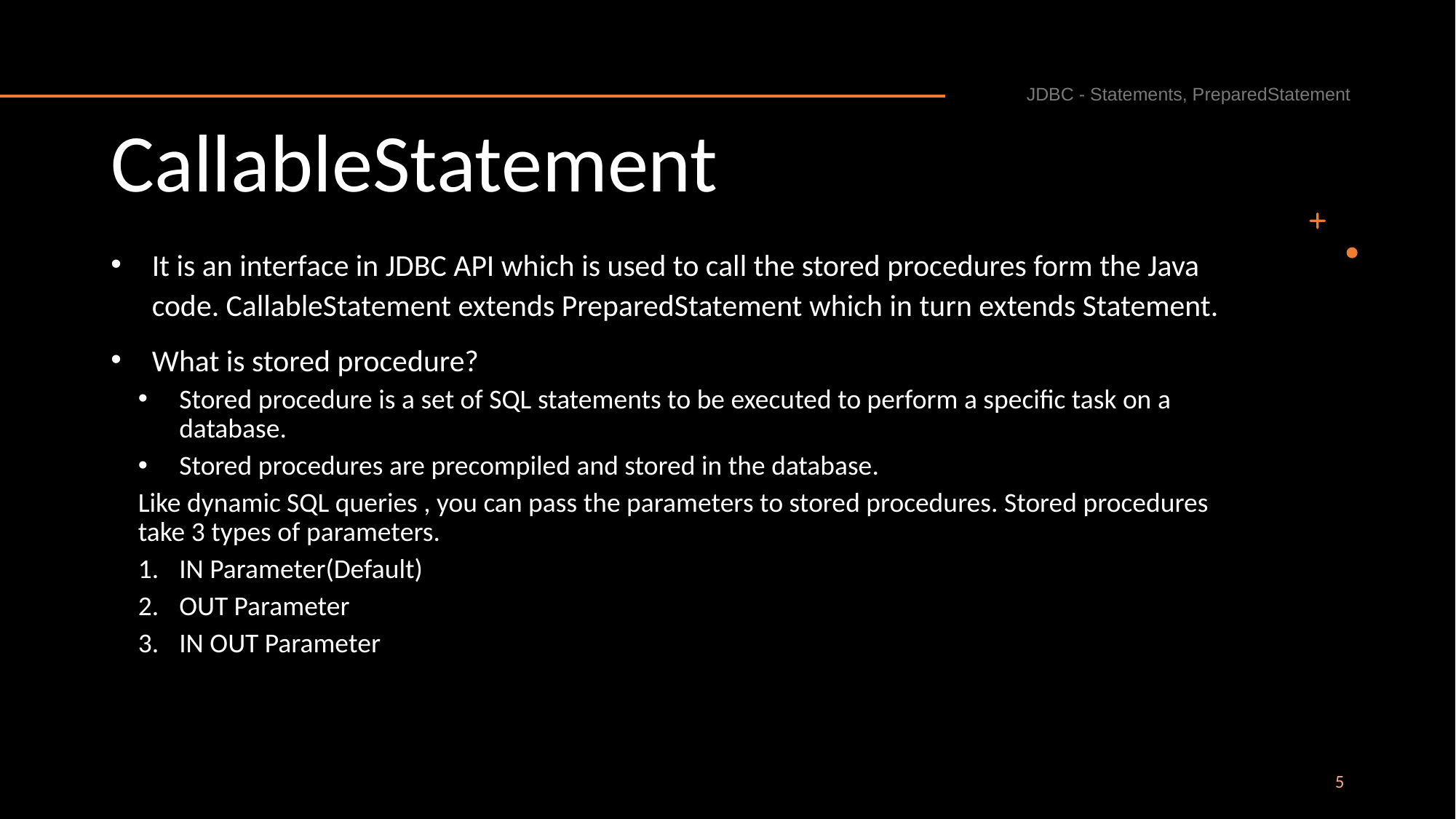

# CallableStatement
JDBC - Statements, PreparedStatement

It is an interface in JDBC API which is used to call the stored procedures form the Java code. CallableStatement extends PreparedStatement which in turn extends Statement.
What is stored procedure?
Stored procedure is a set of SQL statements to be executed to perform a specific task on a database.
Stored procedures are precompiled and stored in the database.
Like dynamic SQL queries , you can pass the parameters to stored procedures. Stored procedures take 3 types of parameters.
IN Parameter(Default)
OUT Parameter
IN OUT Parameter

5